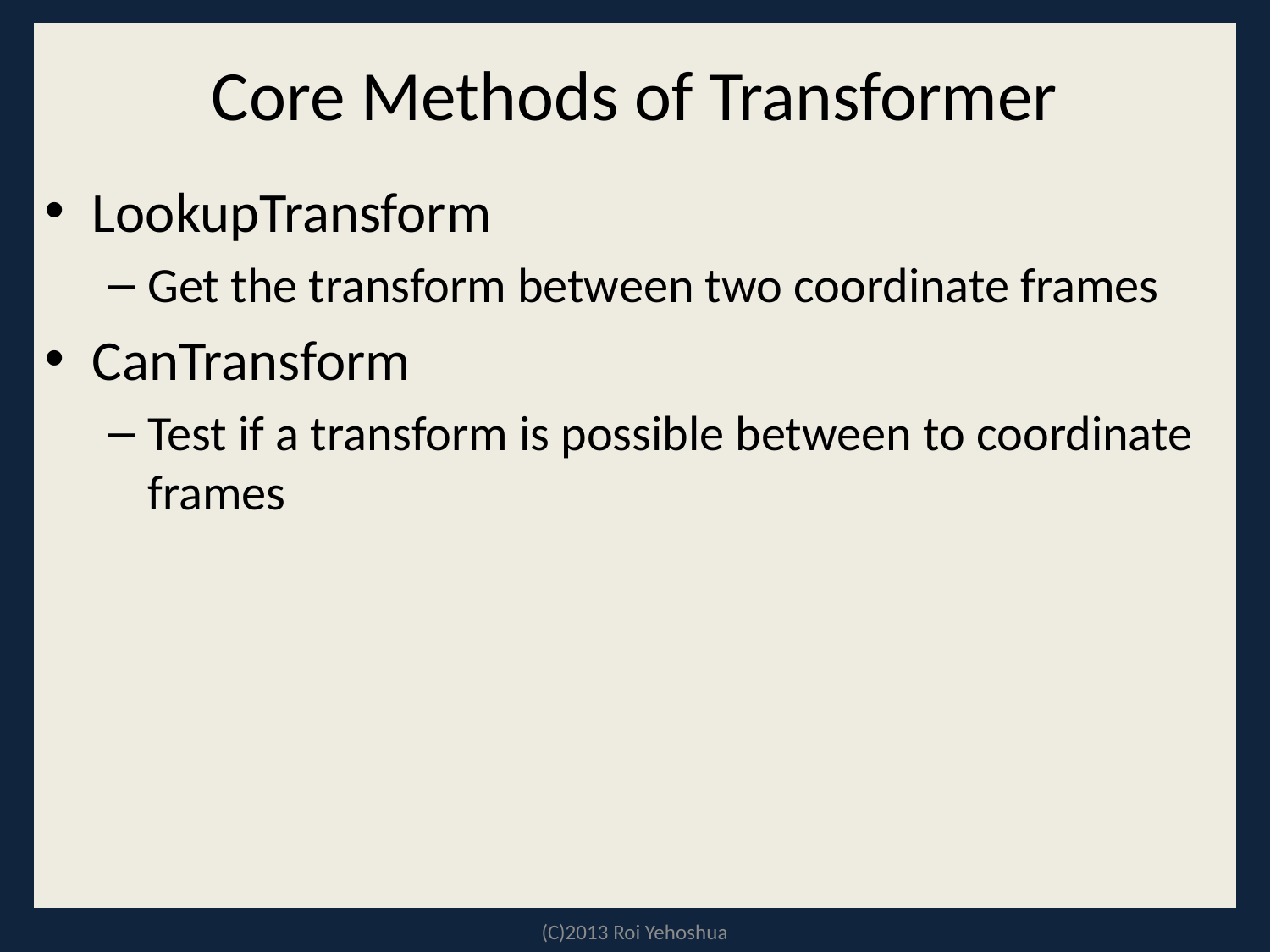

# Core Methods of Transformer
LookupTransform
Get the transform between two coordinate frames
CanTransform
Test if a transform is possible between to coordinate frames

(C)2013 Roi Yehoshua